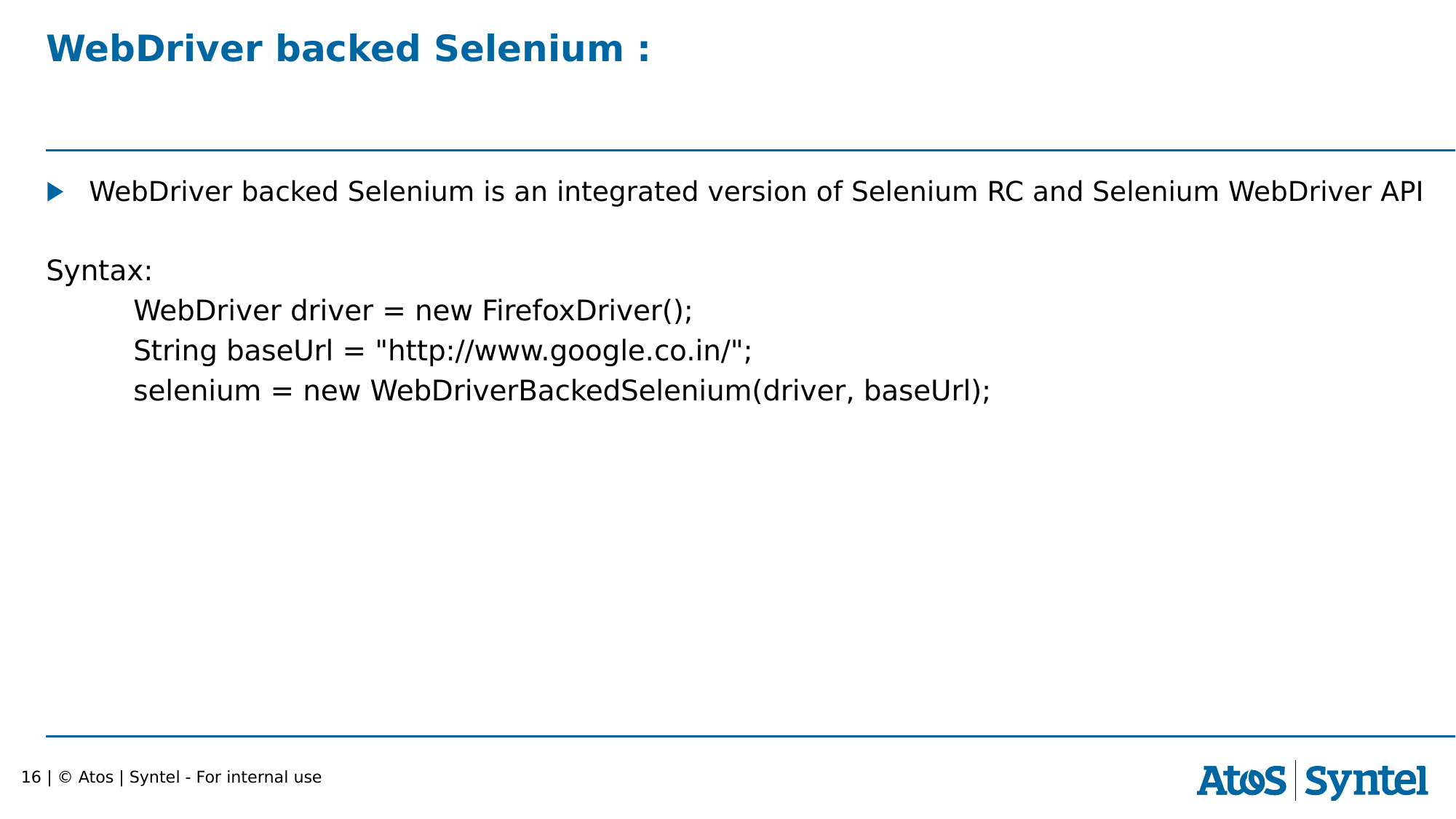

# WebDriver backed Selenium :
WebDriver backed Selenium is an integrated version of Selenium RC and Selenium WebDriver API

Syntax:
WebDriver driver = new FirefoxDriver();
String baseUrl = "http://www.google.co.in/";
selenium = new WebDriverBackedSelenium(driver, baseUrl);